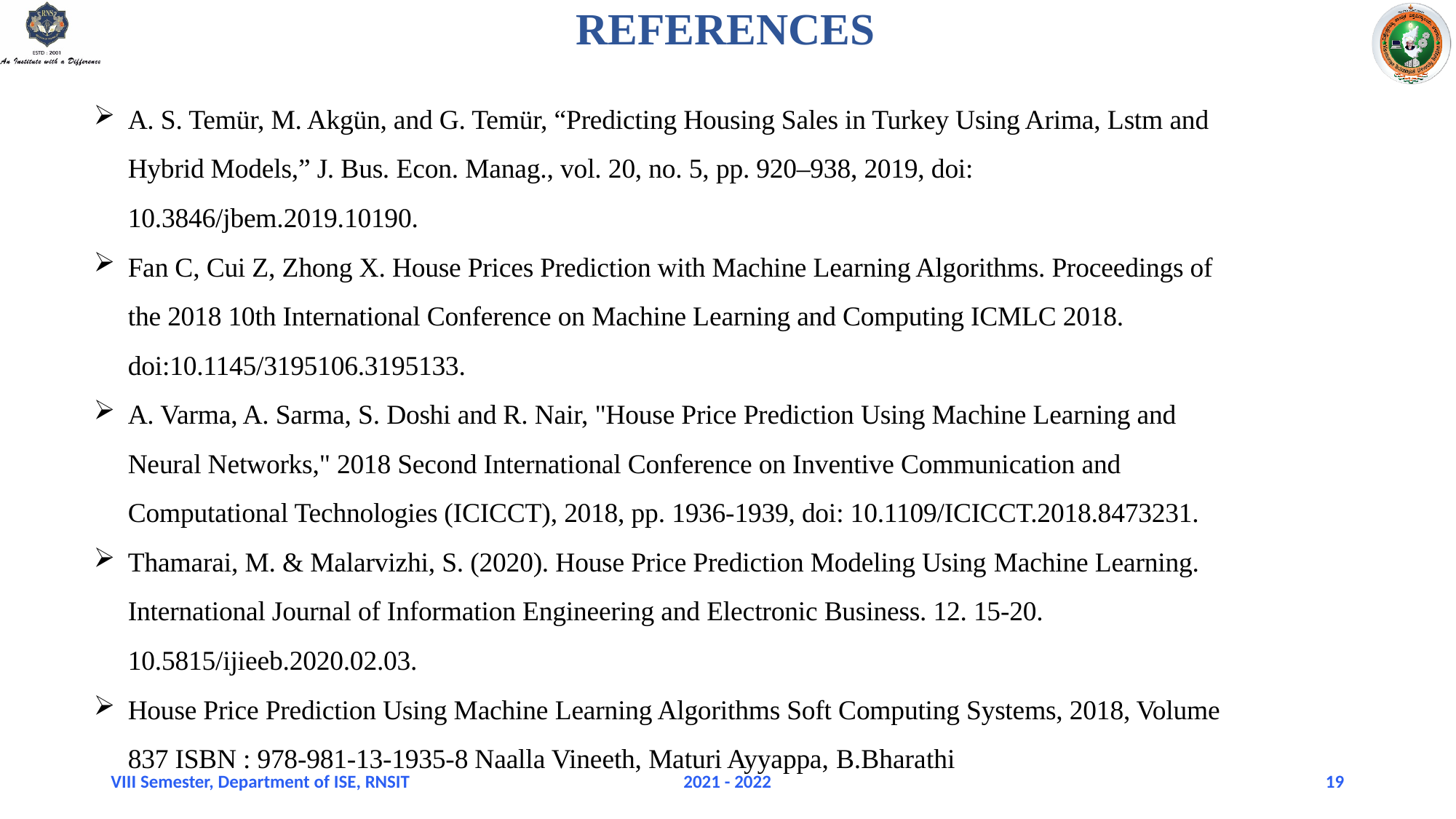

# REFERENCES
A. S. Temür, M. Akgün, and G. Temür, “Predicting Housing Sales in Turkey Using Arima, Lstm and Hybrid Models,” J. Bus. Econ. Manag., vol. 20, no. 5, pp. 920–938, 2019, doi: 10.3846/jbem.2019.10190.
Fan C, Cui Z, Zhong X. House Prices Prediction with Machine Learning Algorithms. Proceedings of the 2018 10th International Conference on Machine Learning and Computing ICMLC 2018. doi:10.1145/3195106.3195133.
A. Varma, A. Sarma, S. Doshi and R. Nair, "House Price Prediction Using Machine Learning and Neural Networks," 2018 Second International Conference on Inventive Communication and Computational Technologies (ICICCT), 2018, pp. 1936-1939, doi: 10.1109/ICICCT.2018.8473231.
Thamarai, M. & Malarvizhi, S. (2020). House Price Prediction Modeling Using Machine Learning. International Journal of Information Engineering and Electronic Business. 12. 15-20. 10.5815/ijieeb.2020.02.03.
House Price Prediction Using Machine Learning Algorithms Soft Computing Systems, 2018, Volume 837 ISBN : 978-981-13-1935-8 Naalla Vineeth, Maturi Ayyappa, B.Bharathi

VIII Semester, Department of ISE, RNSIT
2021 - 2022
19